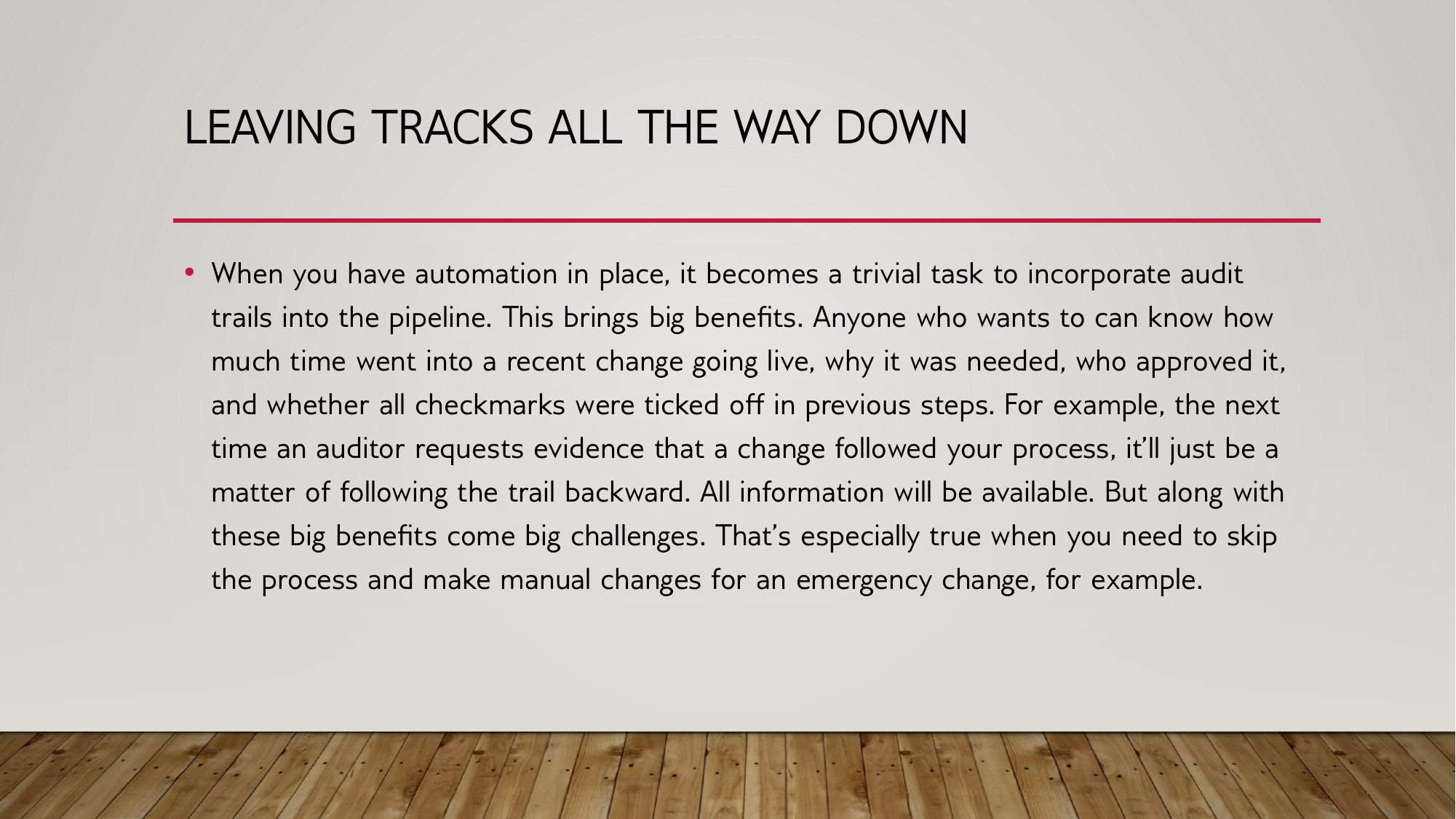

# Leaving tracks all the way down
When you have automation in place, it becomes a trivial task to incorporate audit trails into the pipeline. This brings big benefits. Anyone who wants to can know how much time went into a recent change going live, why it was needed, who approved it, and whether all checkmarks were ticked off in previous steps. For example, the next time an auditor requests evidence that a change followed your process, it’ll just be a matter of following the trail backward. All information will be available. But along with these big benefits come big challenges. That’s especially true when you need to skip the process and make manual changes for an emergency change, for example.